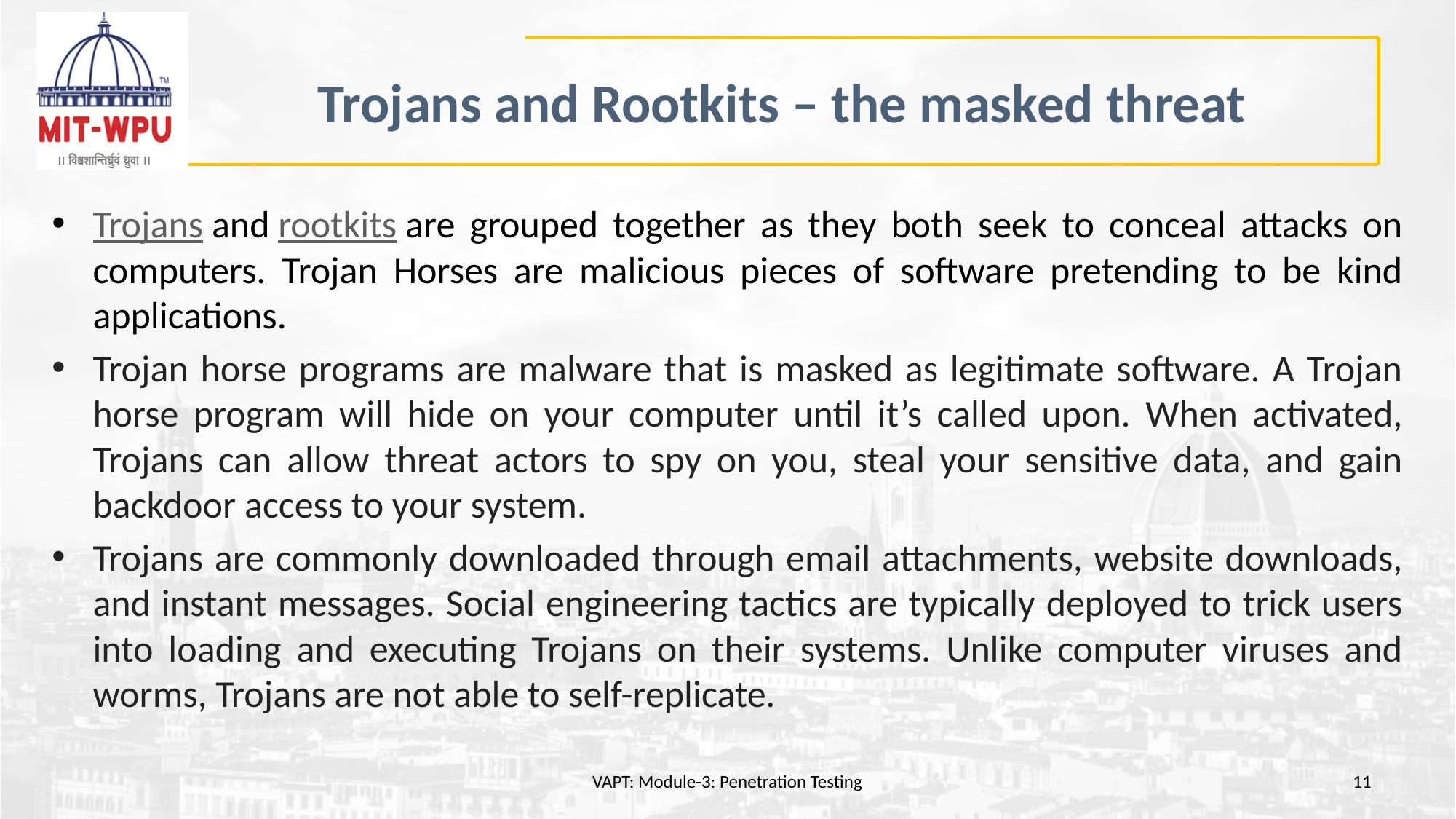

# Trojans and Rootkits – the masked threat
Trojans and rootkits are grouped together as they both seek to conceal attacks on computers. Trojan Horses are malicious pieces of software pretending to be kind applications.
Trojan horse programs are malware that is masked as legitimate software. A Trojan horse program will hide on your computer until it’s called upon. When activated, Trojans can allow threat actors to spy on you, steal your sensitive data, and gain backdoor access to your system.
Trojans are commonly downloaded through email attachments, website downloads, and instant messages. Social engineering tactics are typically deployed to trick users into loading and executing Trojans on their systems. Unlike computer viruses and worms, Trojans are not able to self-replicate.

VAPT: Module-3: Penetration Testing
11